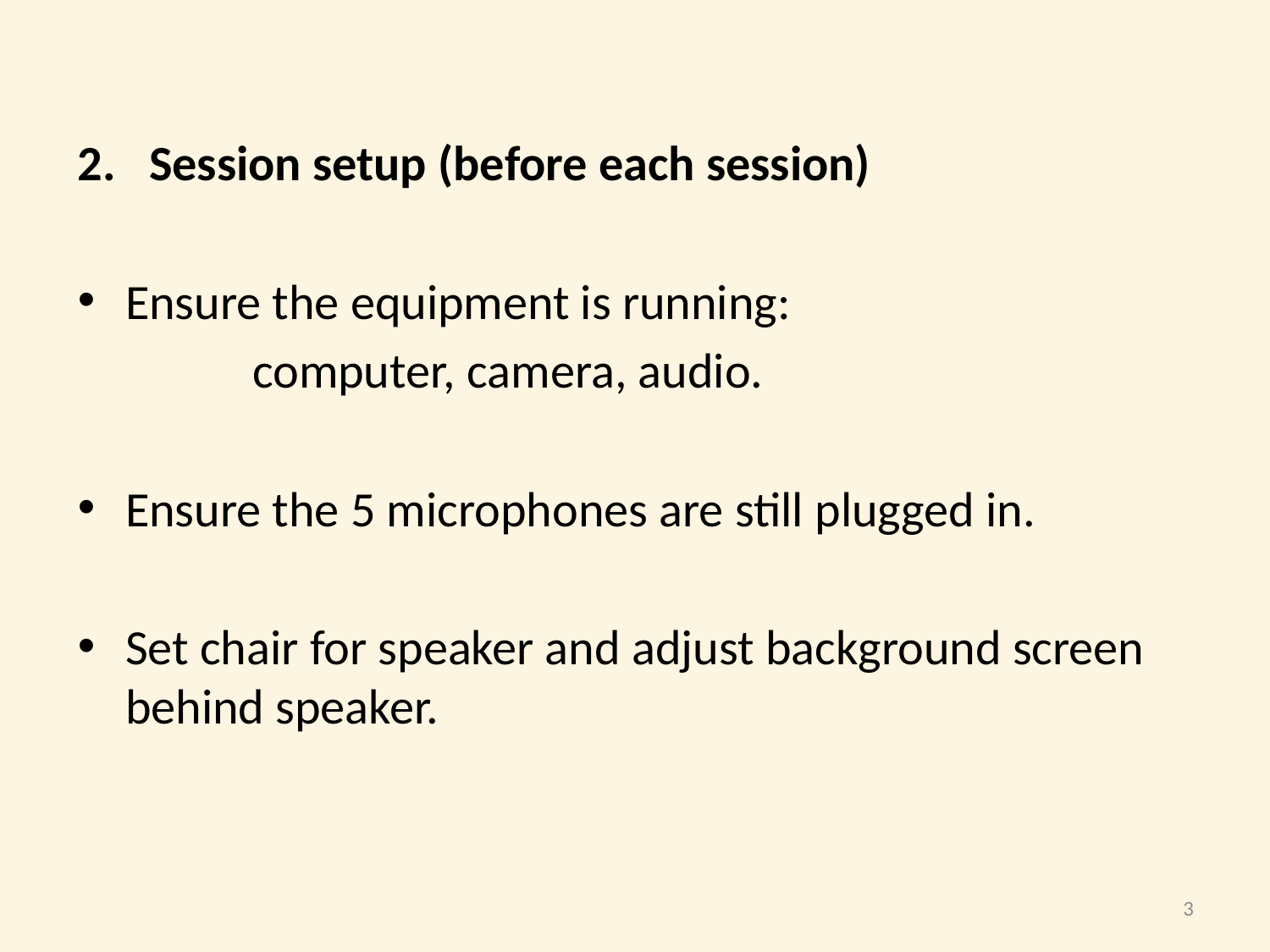

Session setup (before each session)

Ensure the equipment is running:
		computer, camera, audio.

Ensure the 5 microphones are still plugged in.

Set chair for speaker and adjust background screen behind speaker.
3